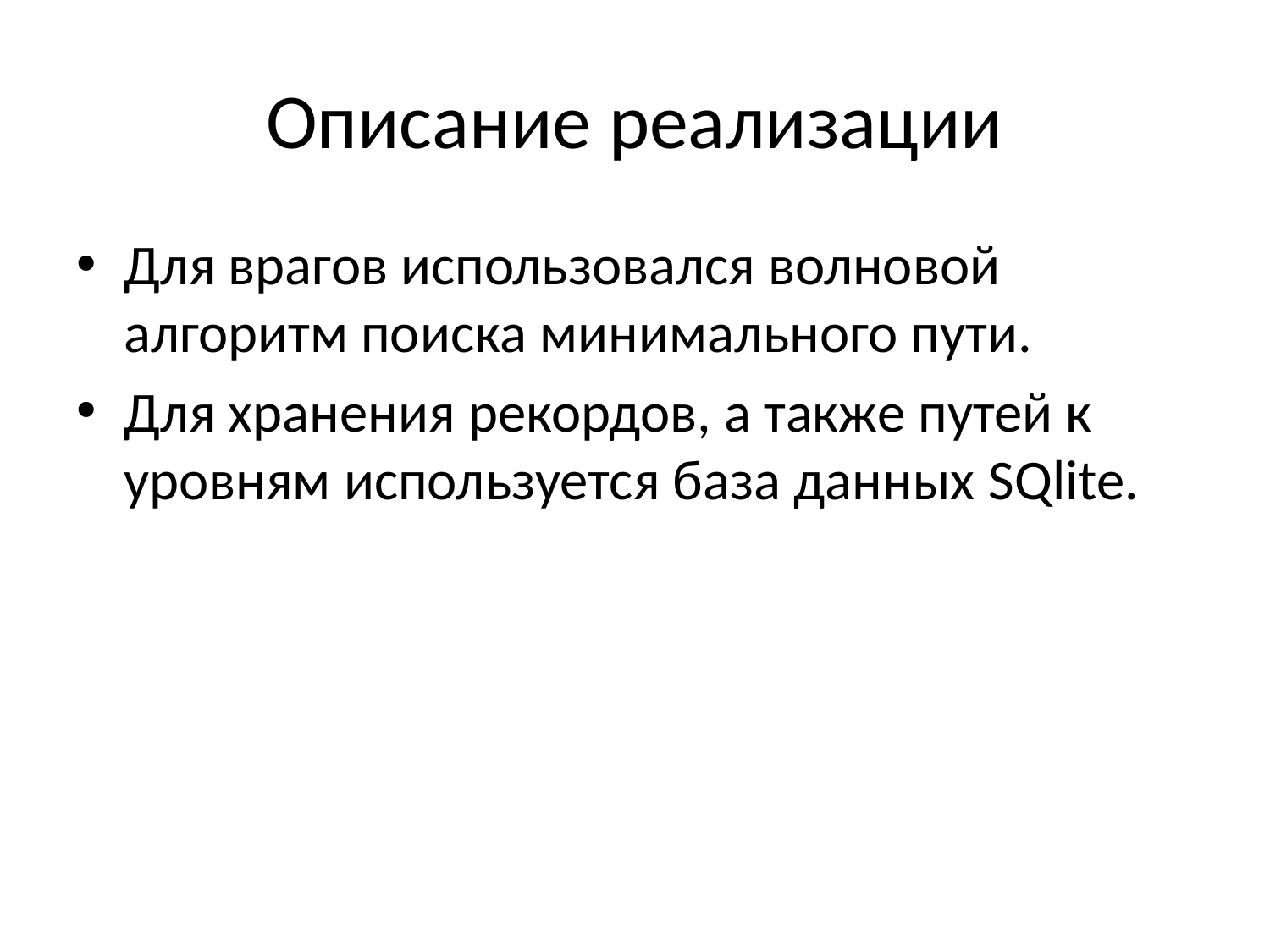

# Описание реализации
Для врагов использовался волновой алгоритм поиска минимального пути.
Для хранения рекордов, а также путей к уровням используется база данных SQlite.